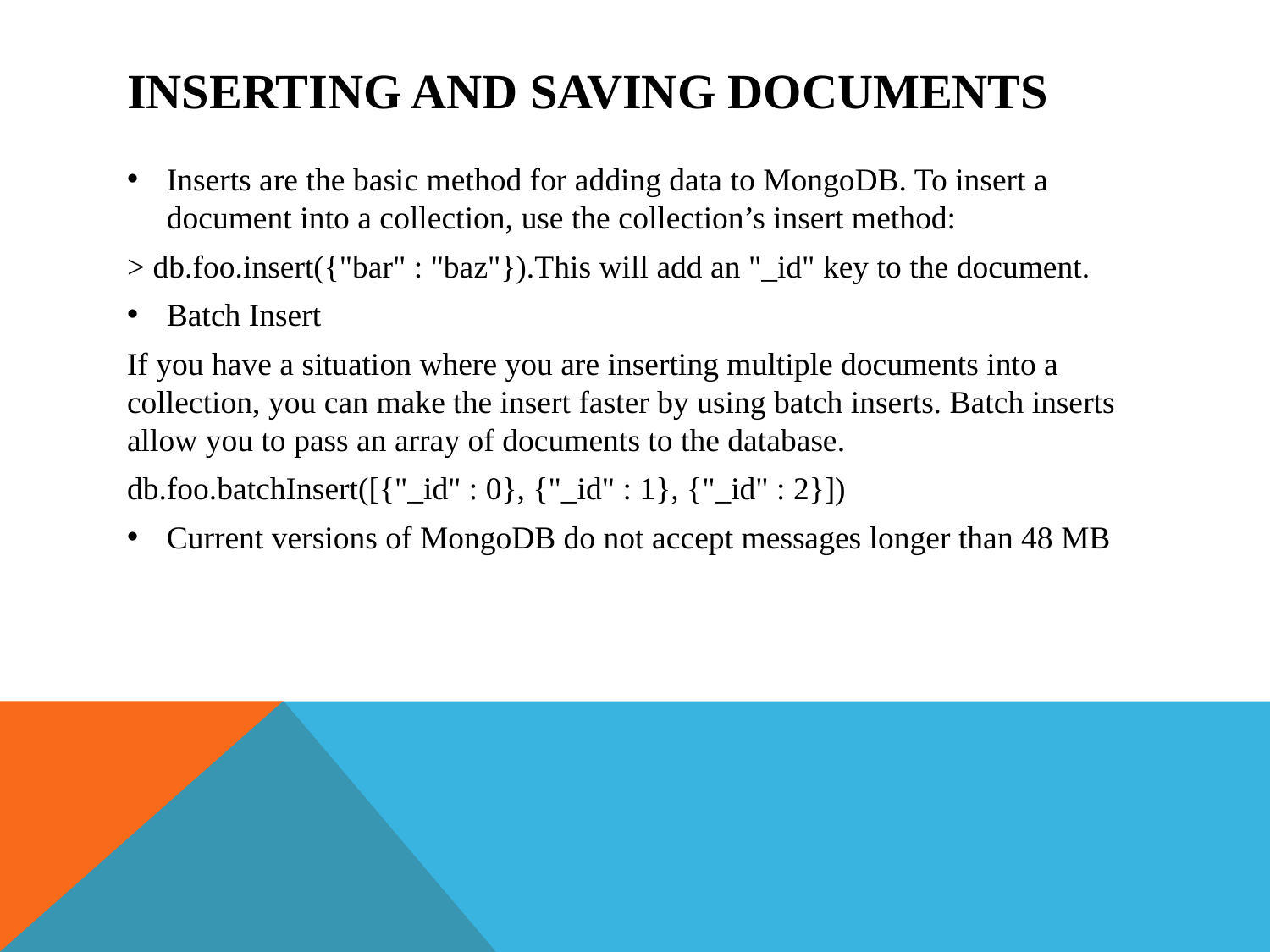

# Inserting and Saving Documents
Inserts are the basic method for adding data to MongoDB. To insert a document into a collection, use the collection’s insert method:
> db.foo.insert({"bar" : "baz"}).This will add an "_id" key to the document.
Batch Insert
If you have a situation where you are inserting multiple documents into a collection, you can make the insert faster by using batch inserts. Batch inserts allow you to pass an array of documents to the database.
db.foo.batchInsert([{"_id" : 0}, {"_id" : 1}, {"_id" : 2}])
Current versions of MongoDB do not accept messages longer than 48 MB